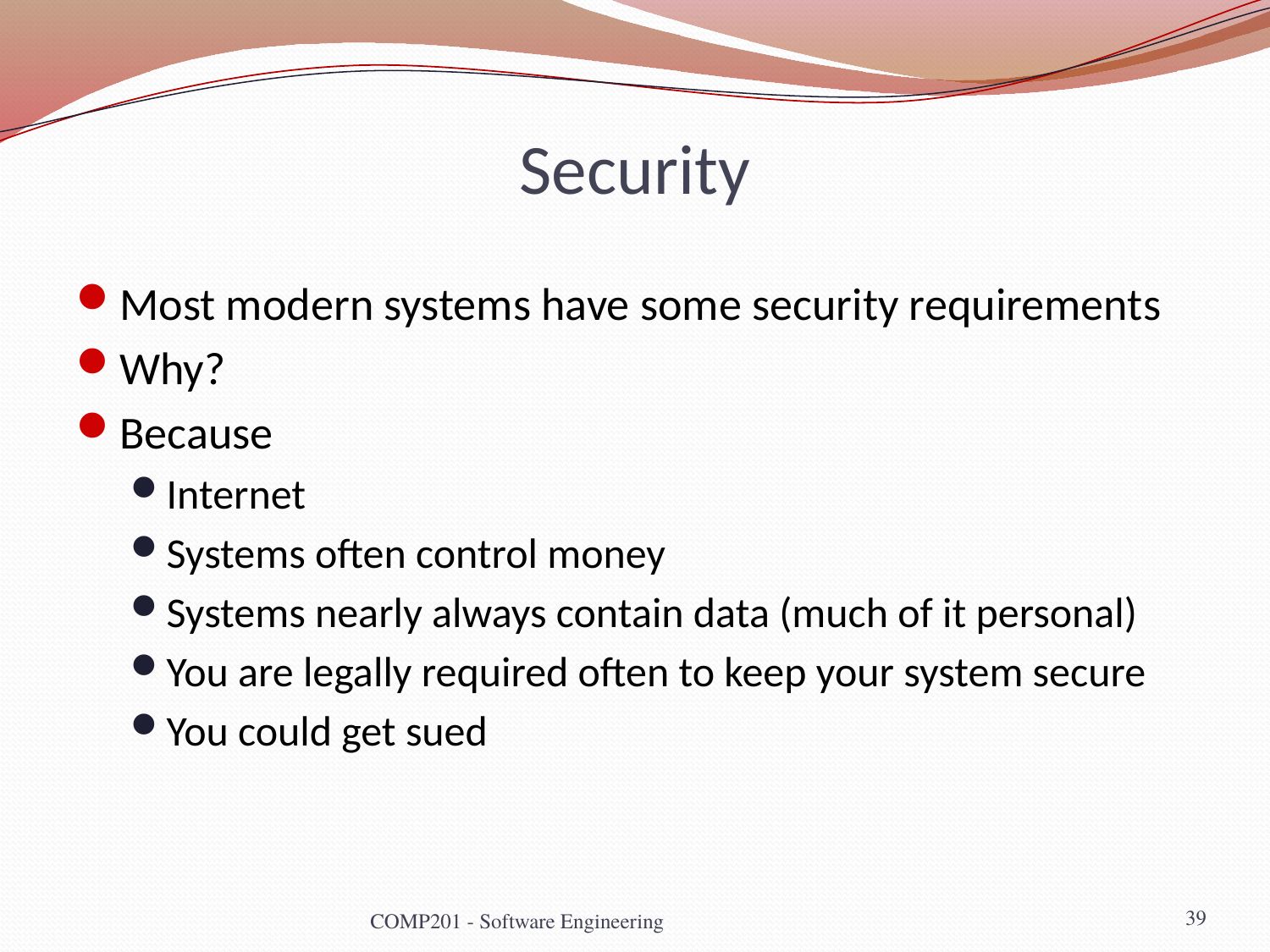

# Security
Most modern systems have some security requirements
Why?
Because
Internet
Systems often control money
Systems nearly always contain data (much of it personal)
You are legally required often to keep your system secure
You could get sued
COMP201 - Software Engineering
39